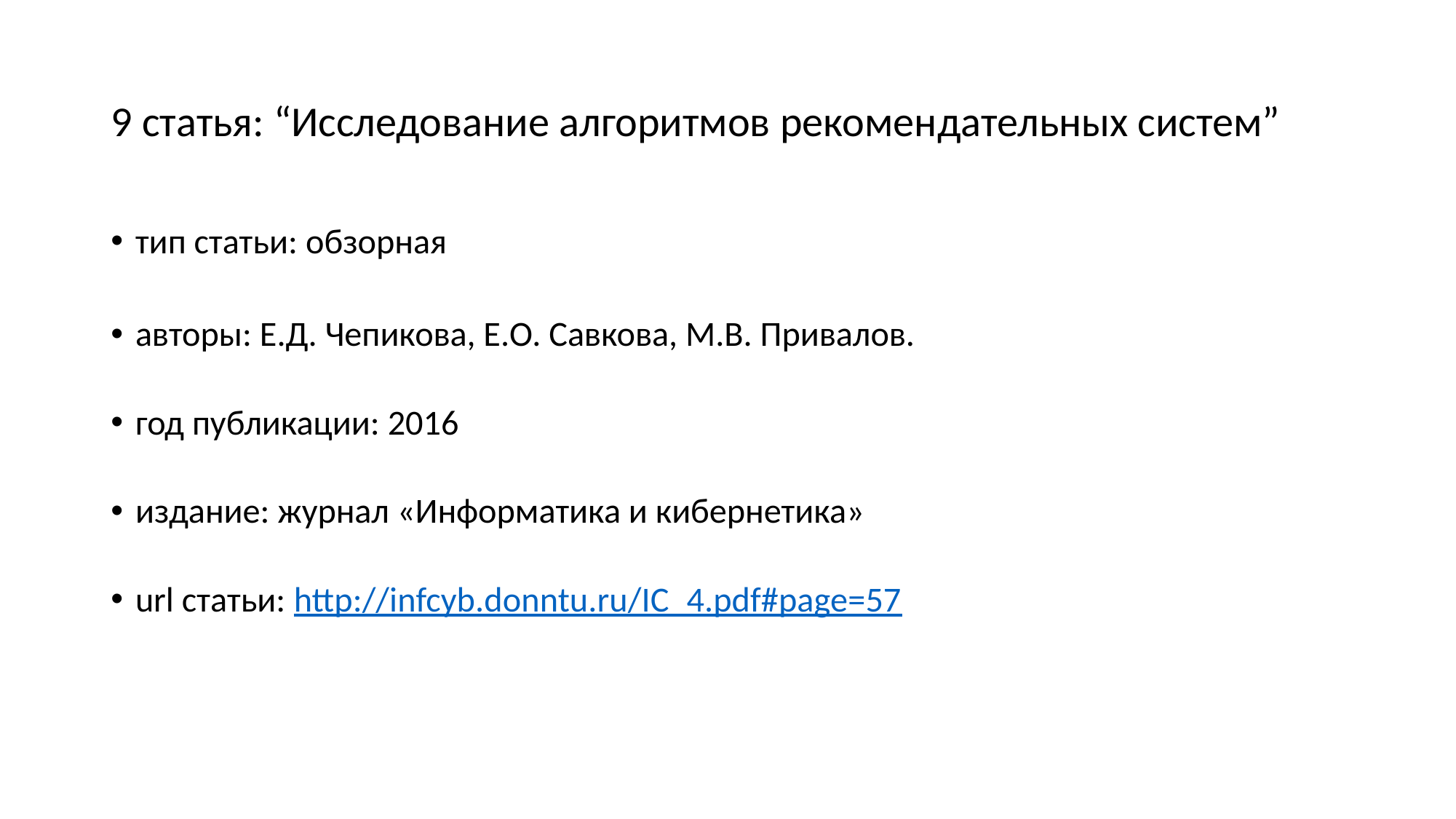

# 9 статья: “Исследование алгоритмов рекомендательных систем”
тип статьи: обзорная
авторы: Е.Д. Чепикова, Е.О. Савкова, М.В. Привалов.
год публикации: 2016
издание: журнал «Информатика и кибернетика»
url статьи: http://infcyb.donntu.ru/IC_4.pdf#page=57